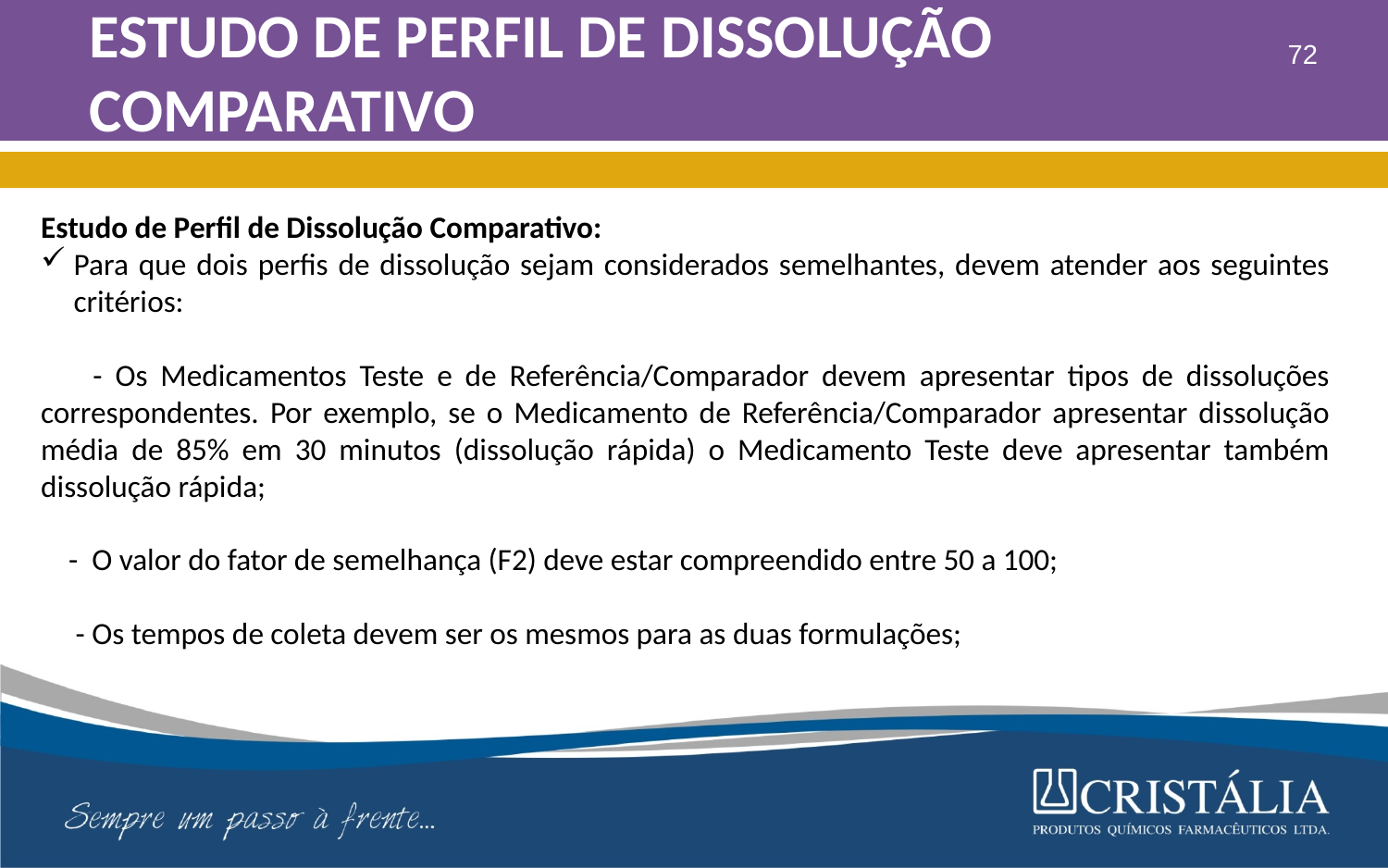

# ESTUDO DE PERFIL DE DISSOLUÇÃO COMPARATIVO
72
Estudo de Perfil de Dissolução Comparativo:
Para que dois perfis de dissolução sejam considerados semelhantes, devem atender aos seguintes critérios:

    - Os Medicamentos Teste e de Referência/Comparador devem apresentar tipos de dissoluções correspondentes. Por exemplo, se o Medicamento de Referência/Comparador apresentar dissolução média de 85% em 30 minutos (dissolução rápida) o Medicamento Teste deve apresentar também dissolução rápida;

    -  O valor do fator de semelhança (F2) deve estar compreendido entre 50 a 100;

     - Os tempos de coleta devem ser os mesmos para as duas formulações;